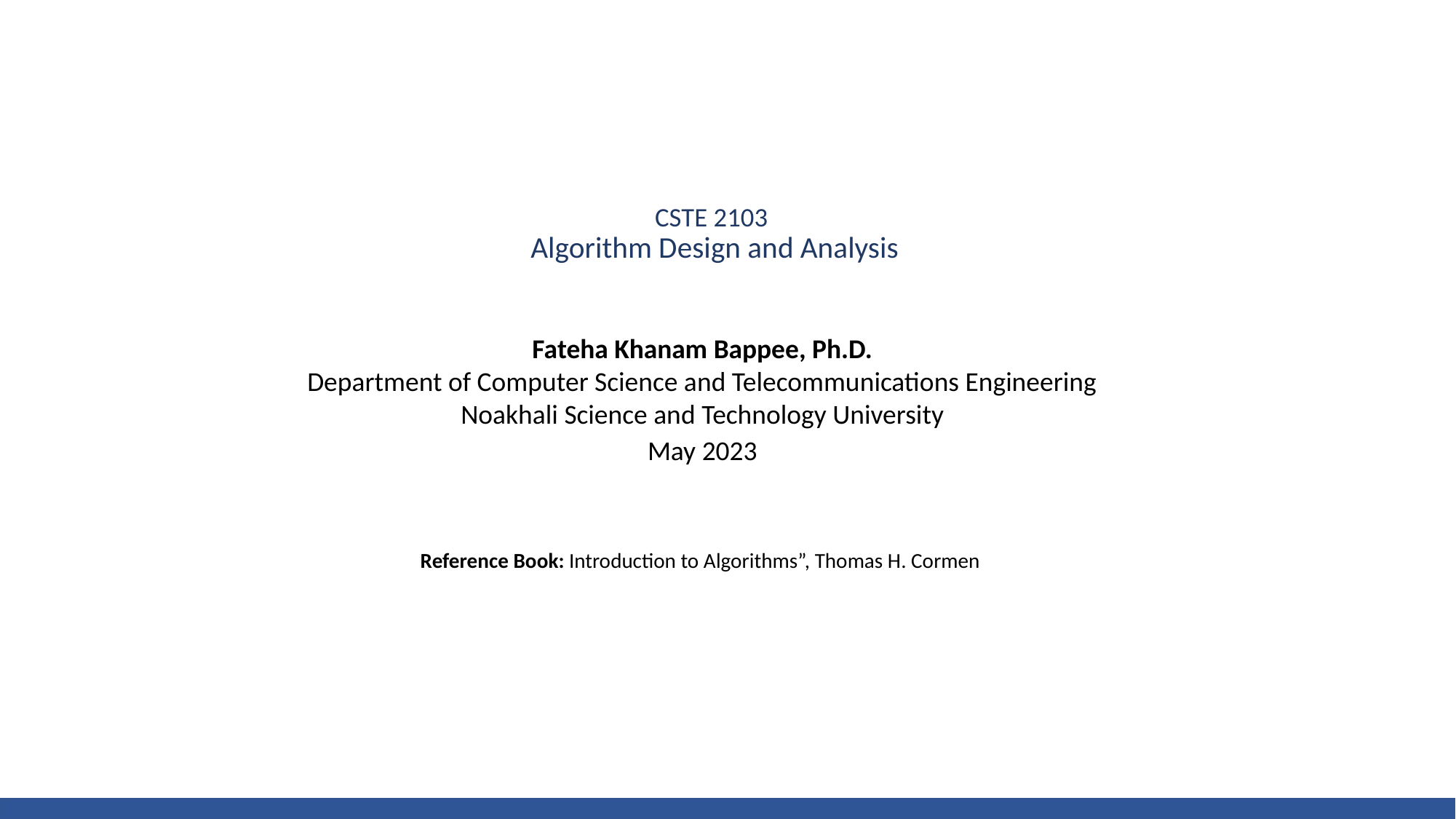

# CSTE 2103 Algorithm Design and Analysis
Fateha Khanam Bappee, Ph.D.
Department of Computer Science and Telecommunications Engineering
Noakhali Science and Technology University
May 2023
Reference Book: Introduction to Algorithms”, Thomas H. Cormen